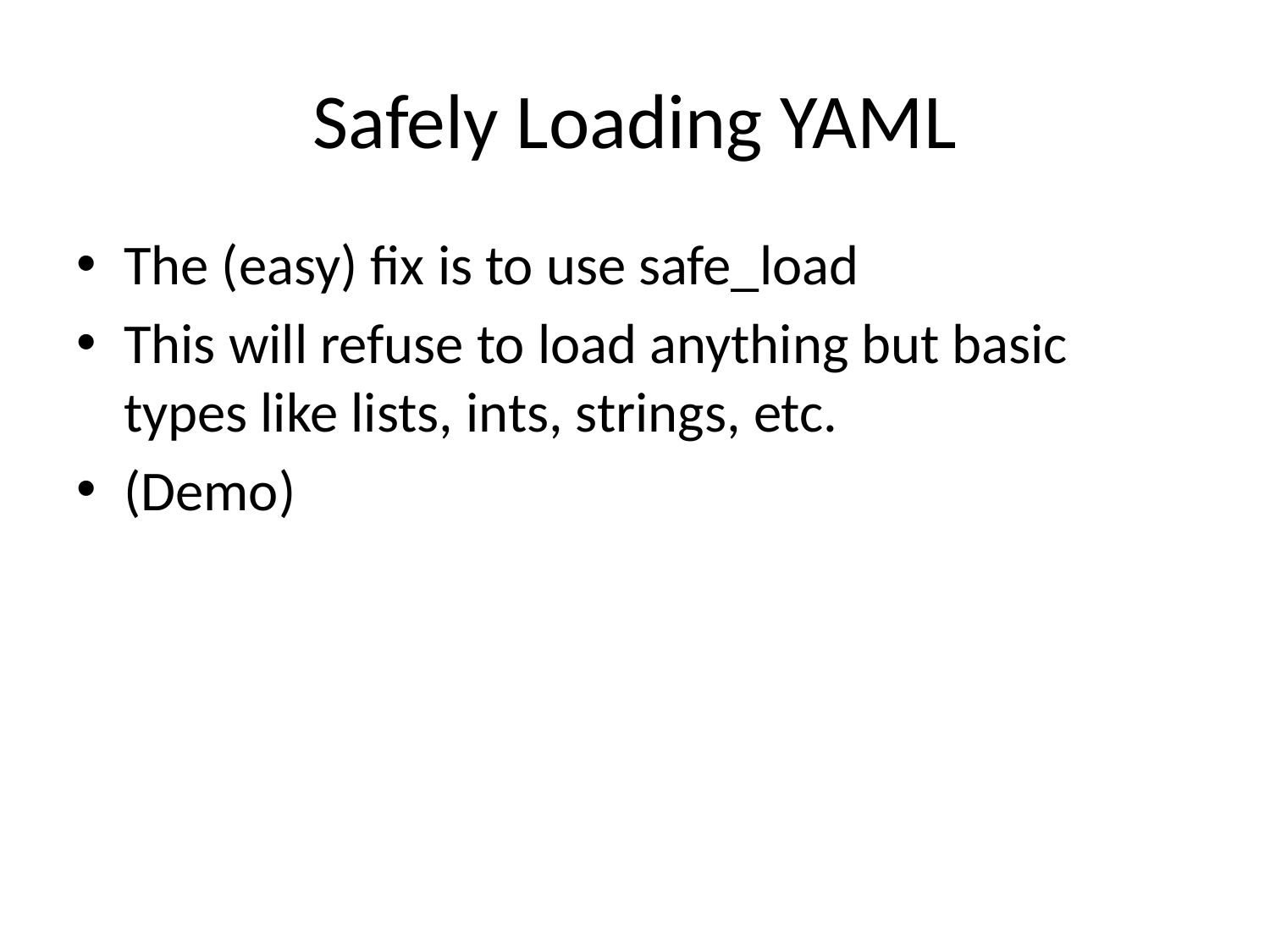

# Safely Loading YAML
The (easy) fix is to use safe_load
This will refuse to load anything but basic types like lists, ints, strings, etc.
(Demo)